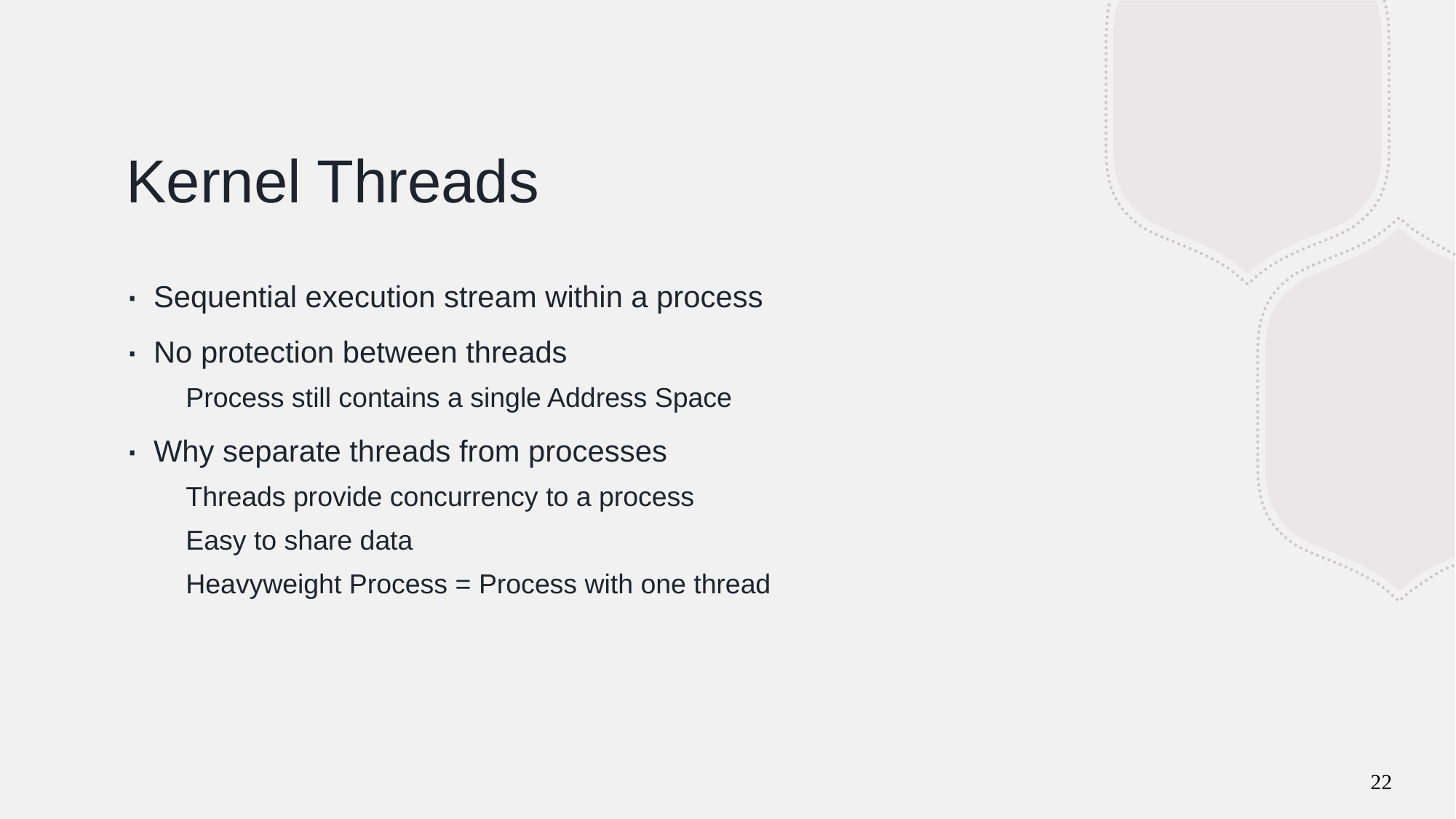

# Kernel Threads
Sequential execution stream within a process
No protection between threads
Process still contains a single Address Space
Why separate threads from processes
Threads provide concurrency to a process
Easy to share data
Heavyweight Process = Process with one thread
22